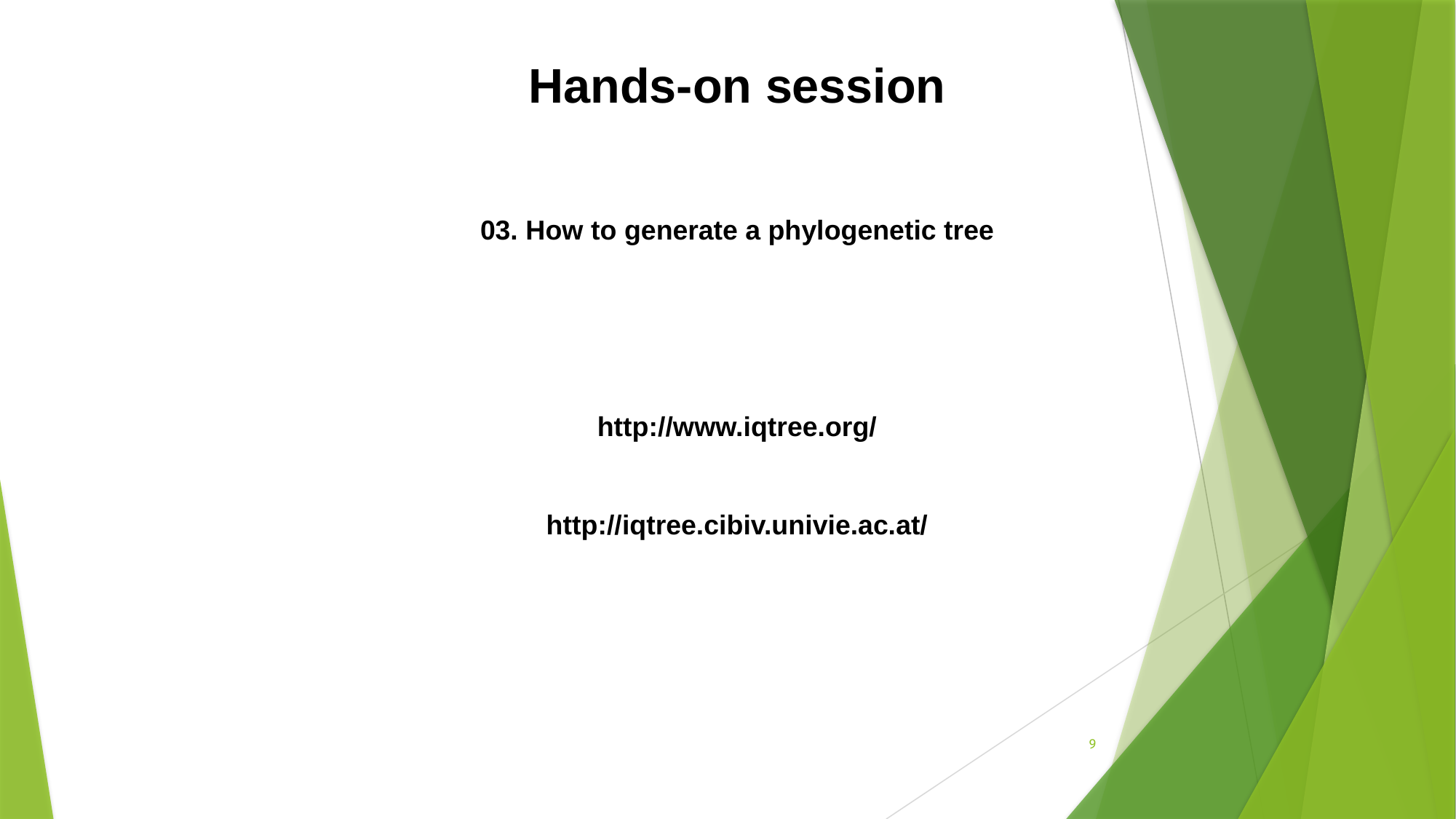

Hands-on session
03. How to generate a phylogenetic tree

http://www.iqtree.org/
http://iqtree.cibiv.univie.ac.at/
9